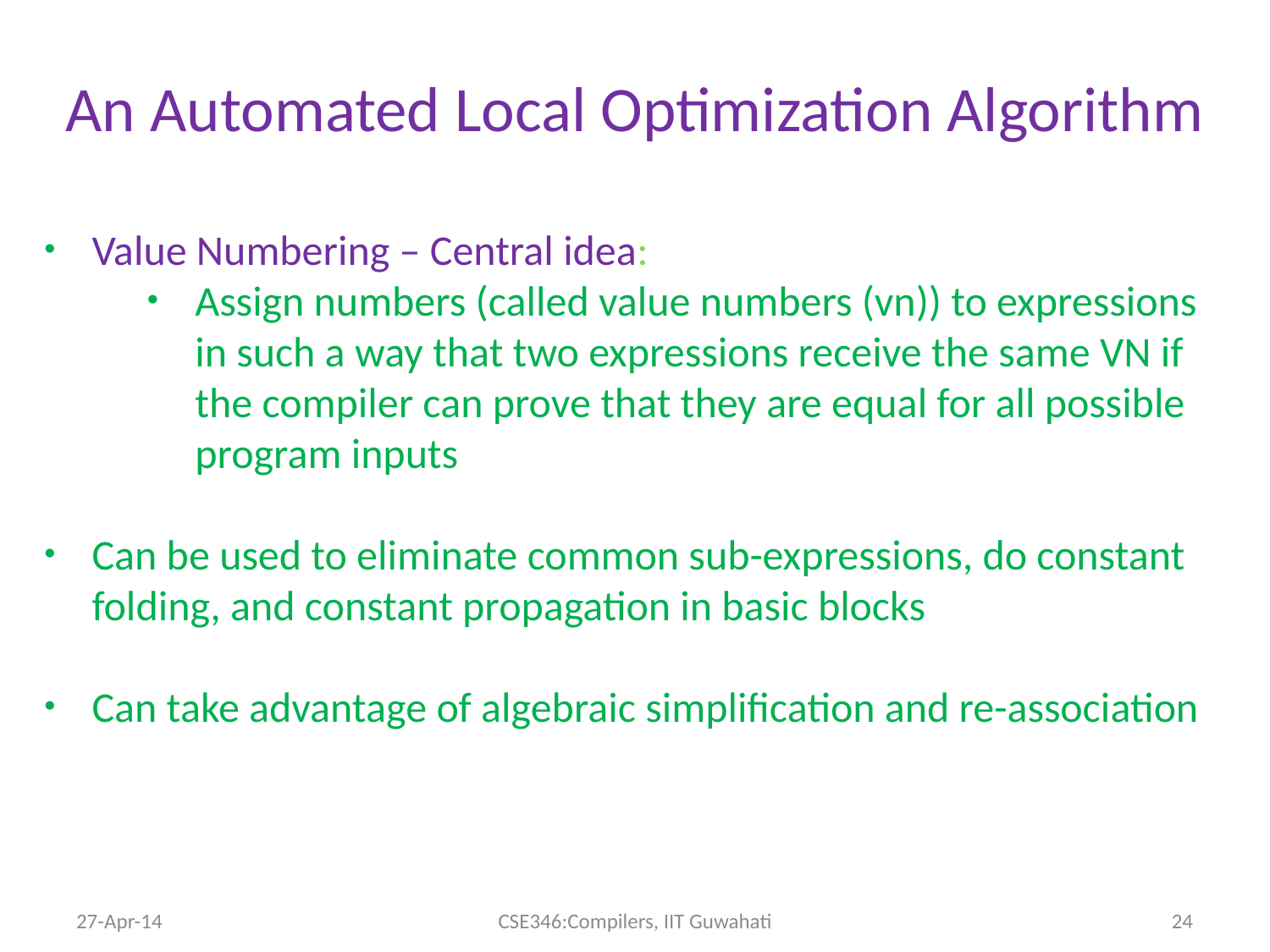

An Automated Local Optimization Algorithm
Value Numbering – Central idea:
Assign numbers (called value numbers (vn)) to expressions in such a way that two expressions receive the same VN if the compiler can prove that they are equal for all possible program inputs

Can be used to eliminate common sub-expressions, do constant folding, and constant propagation in basic blocks

Can take advantage of algebraic simplification and re-association
27-Apr-14
CSE346:Compilers, IIT Guwahati
24